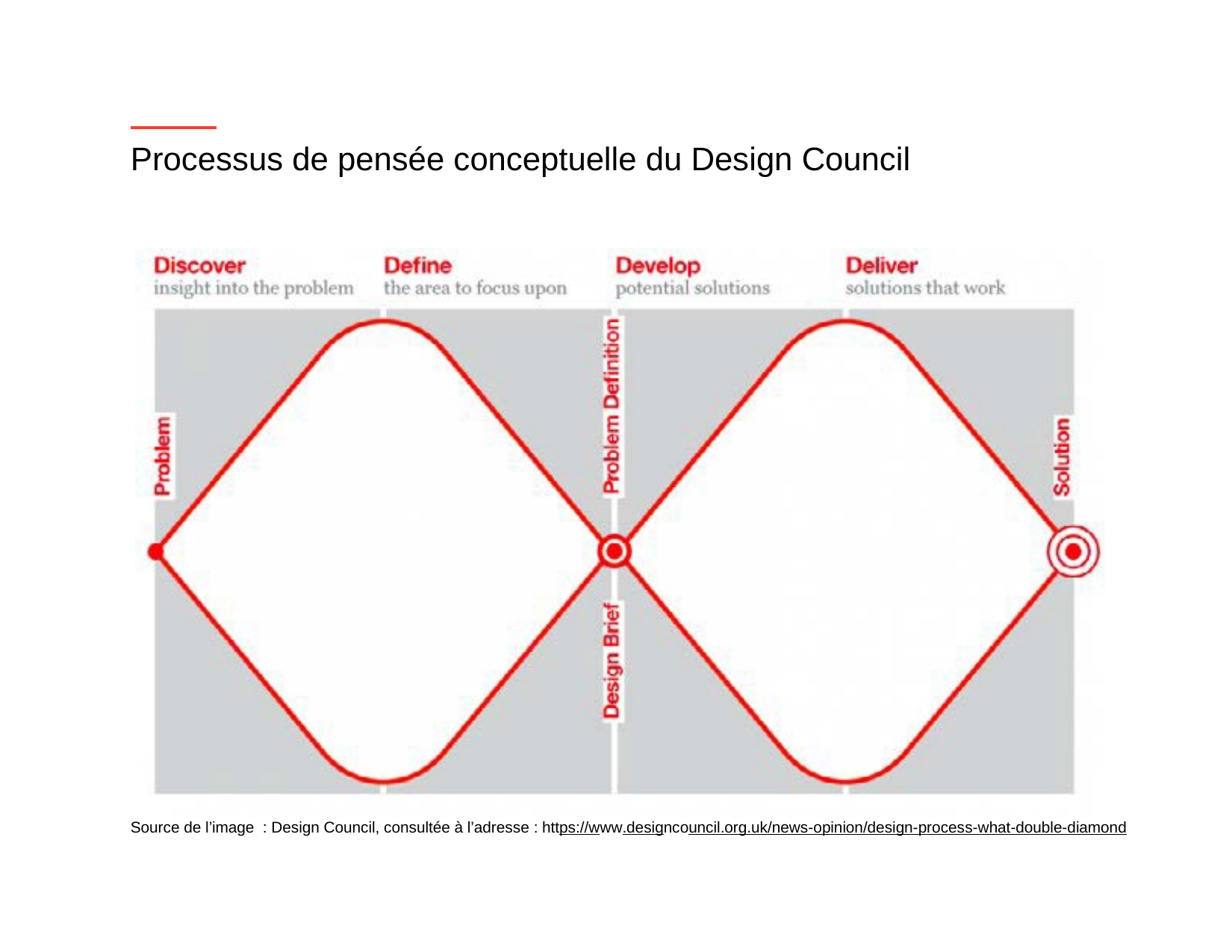

# Processus de pensée conceptuelle du Design Council

Source de l’image  : Design Council, consultée à l’adresse : https://www.designcouncil.org.uk/news-opinion/design-process-what-double-diamond